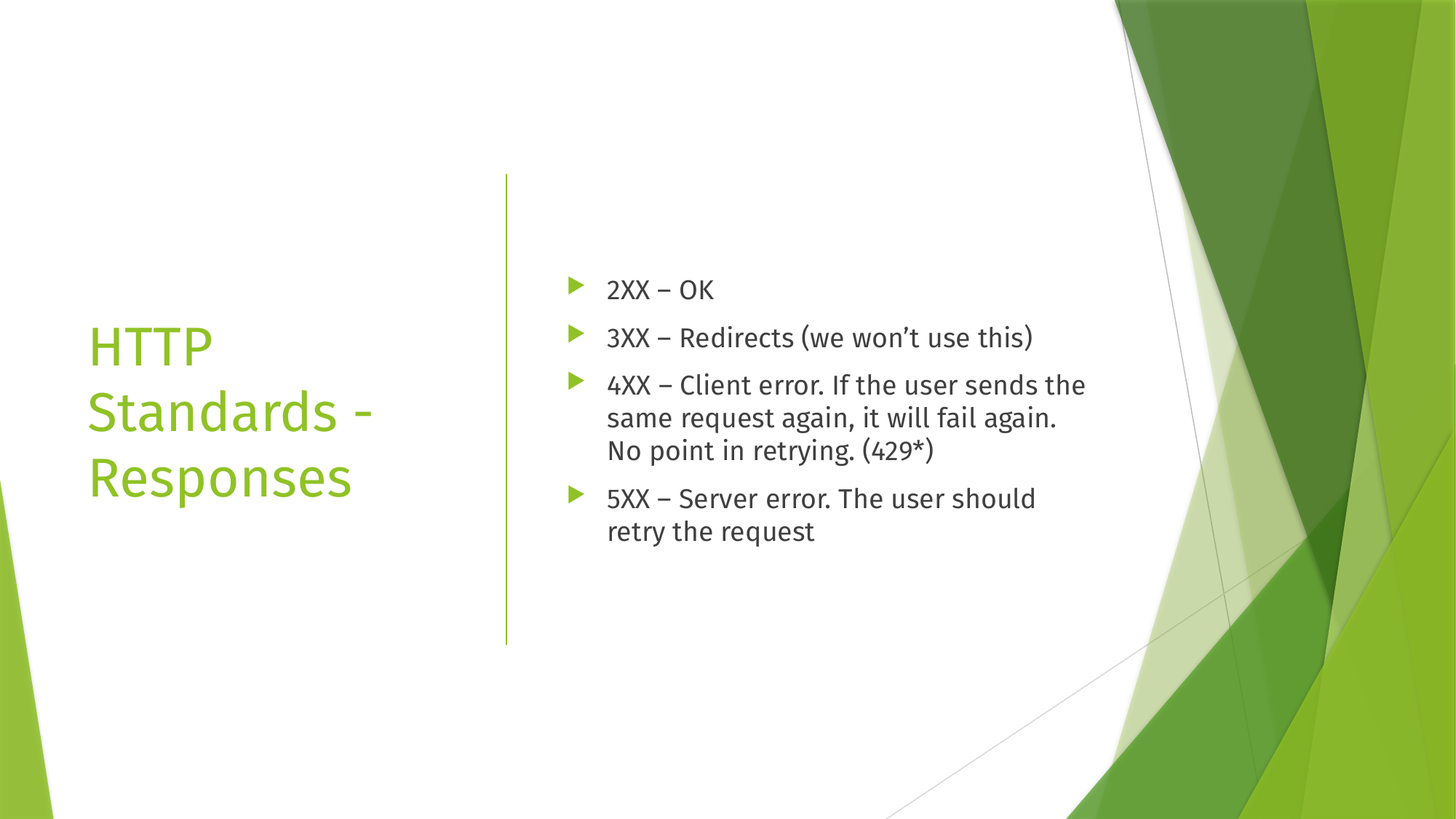

# HTTP Standards - Responses
2XX – OK
3XX – Redirects (we won’t use this)
4XX – Client error. If the user sends the same request again, it will fail again. No point in retrying. (429*)
5XX – Server error. The user should retry the request